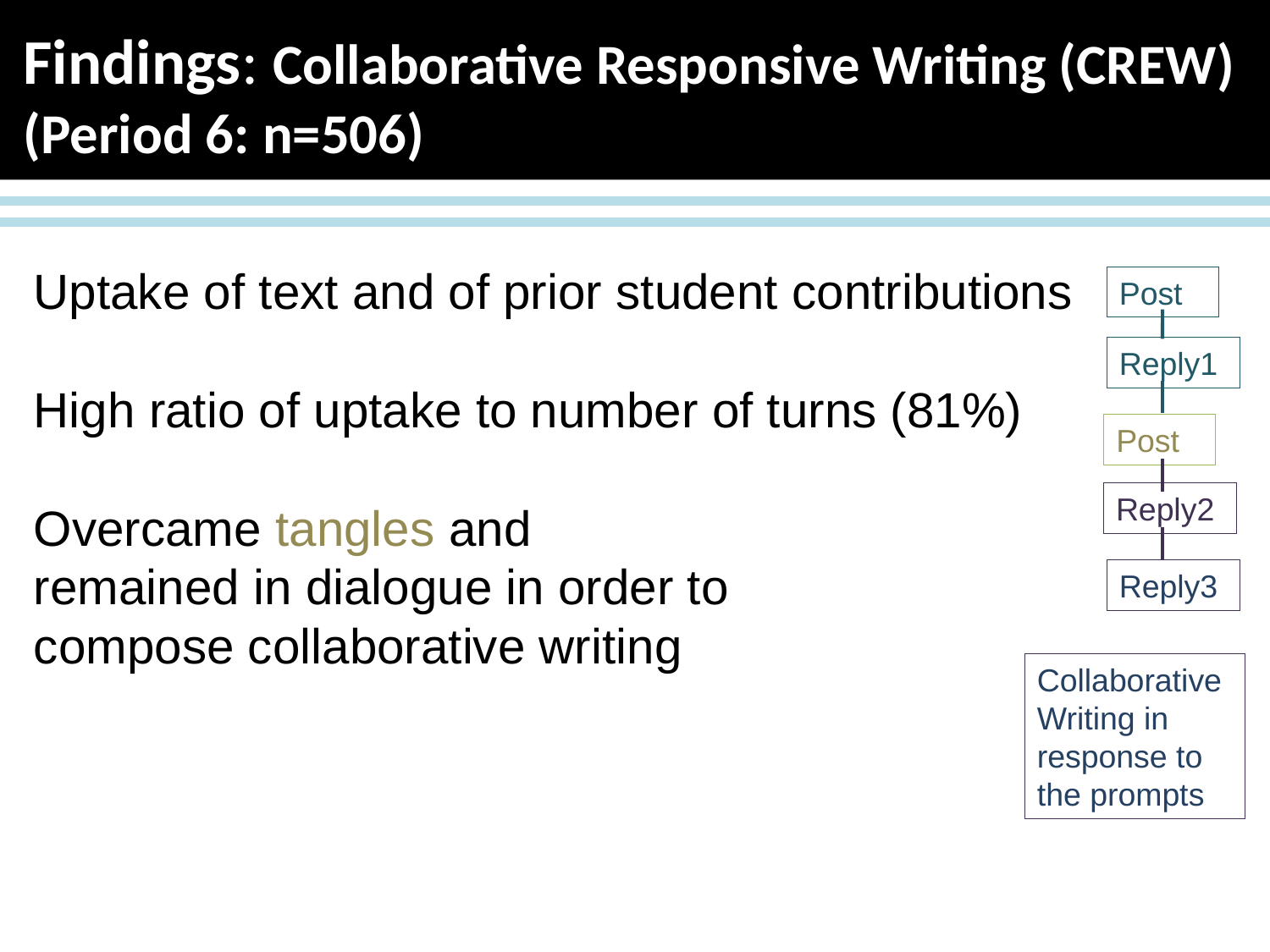

Findings: Collaborative Responsive Writing (CREW)
(Period 6: n=506)

Uptake of text and of prior student contributions

High ratio of uptake to number of turns (81%)

Overcame tangles and
remained in dialogue in order to
compose collaborative writing

Post
Reply1
Post
3 Types of discussion
3 Types of discussion
Reply2
Reply3
Collaborative Writing in response to the prompts